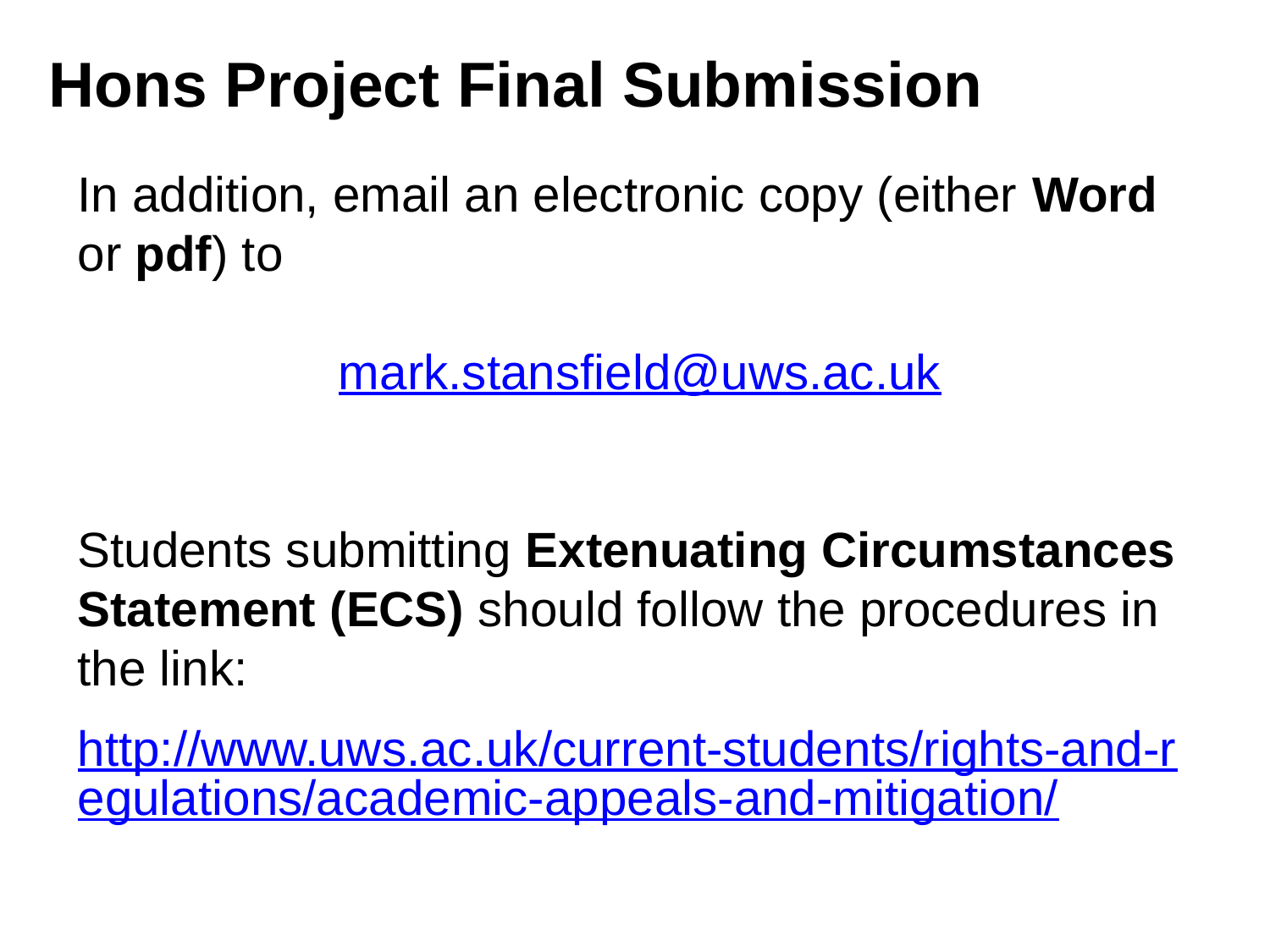

Hons Project Final Submission
In addition, email an electronic copy (either Word or pdf) to

mark.stansfield@uws.ac.uk

Students submitting Extenuating Circumstances Statement (ECS) should follow the procedures in the link:

http://www.uws.ac.uk/current-students/rights-and-regulations/academic-appeals-and-mitigation/